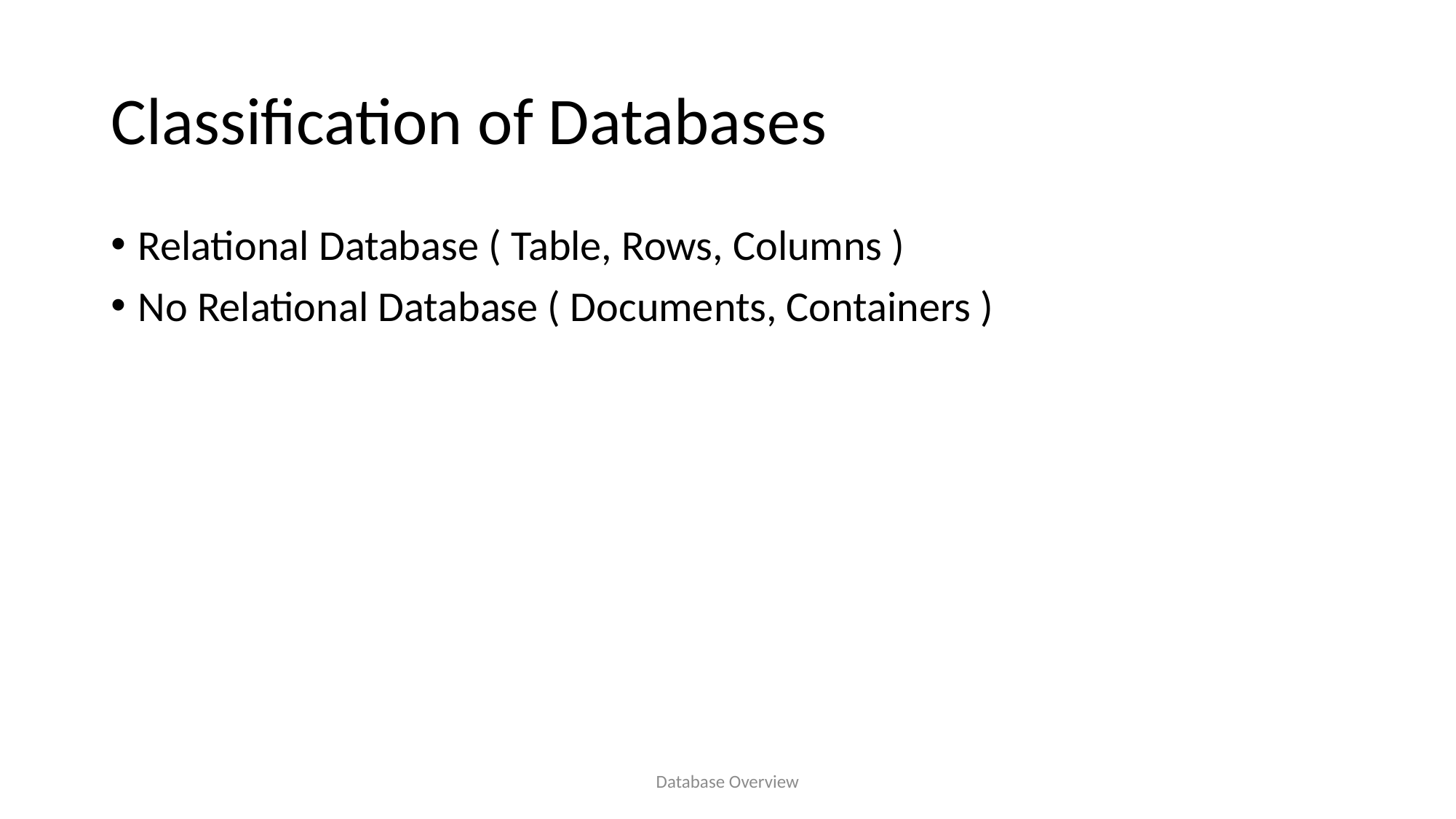

# Classification of Databases
Relational Database ( Table, Rows, Columns )
No Relational Database ( Documents, Containers )
Database Overview